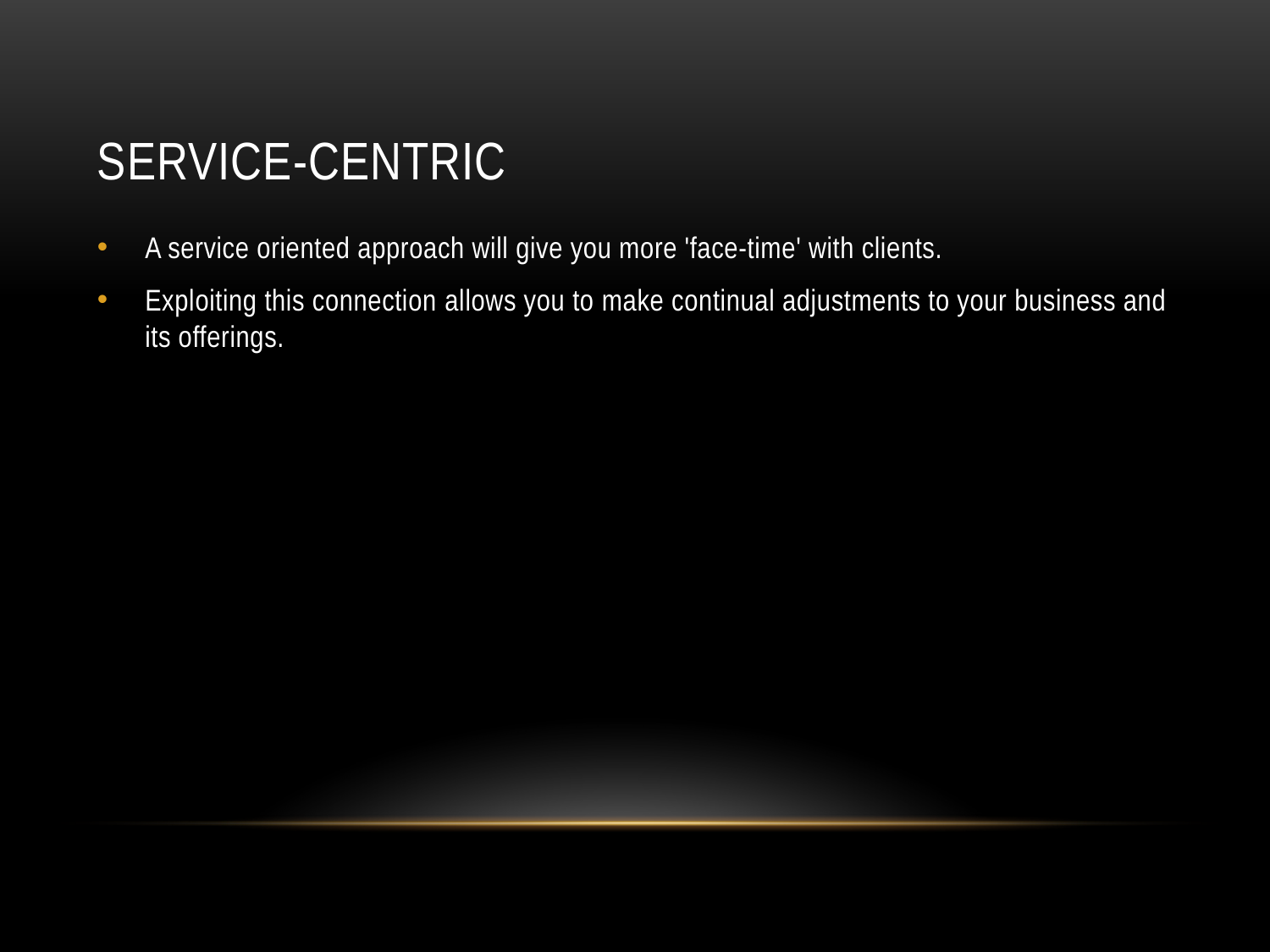

# Service-centric
A service oriented approach will give you more 'face-time' with clients.
Exploiting this connection allows you to make continual adjustments to your business and its offerings.